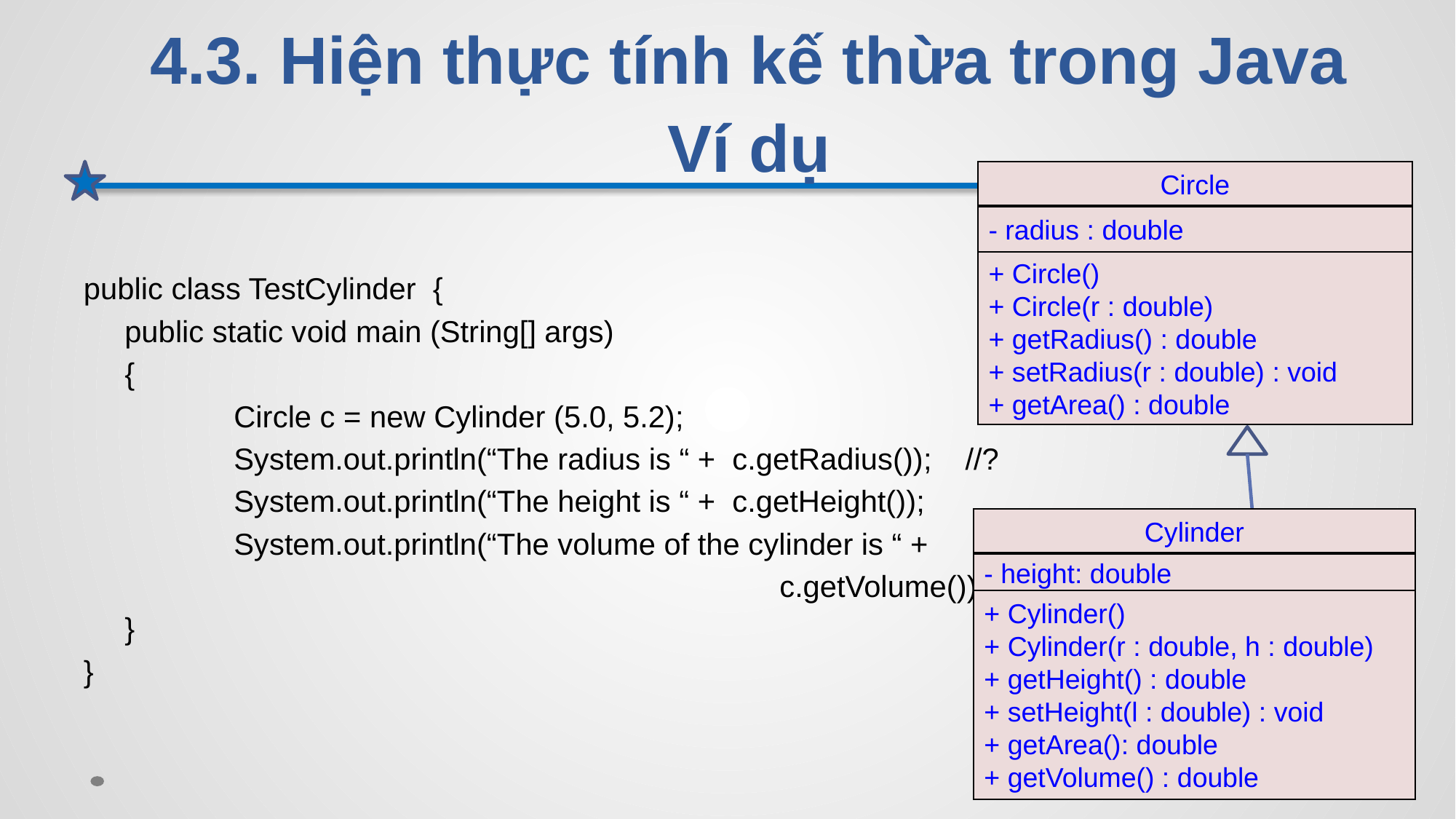

# 4.3. Hiện thực tính kế thừa trong Java Ví dụ
Circle
- radius : double

public class TestCylinder  {
	public static void main (String[] args)
	{
		Circle c = new Cylinder (5.0, 5.2);
		System.out.println(“The radius is “ +  c.getRadius());    //?
		System.out.println(“The height is “ +  c.getHeight());
		System.out.println(“The volume of the cylinder is “ +
							c.getVolume());
	}
}

+ Circle()
+ Circle(r : double)
+ getRadius() : double
+ setRadius(r : double) : void
+ getArea() : double

Cylinder
- height: double
+ Cylinder()
+ Cylinder(r : double, h : double)
+ getHeight() : double
+ setHeight(l : double) : void
+ getArea(): double
+ getVolume() : double